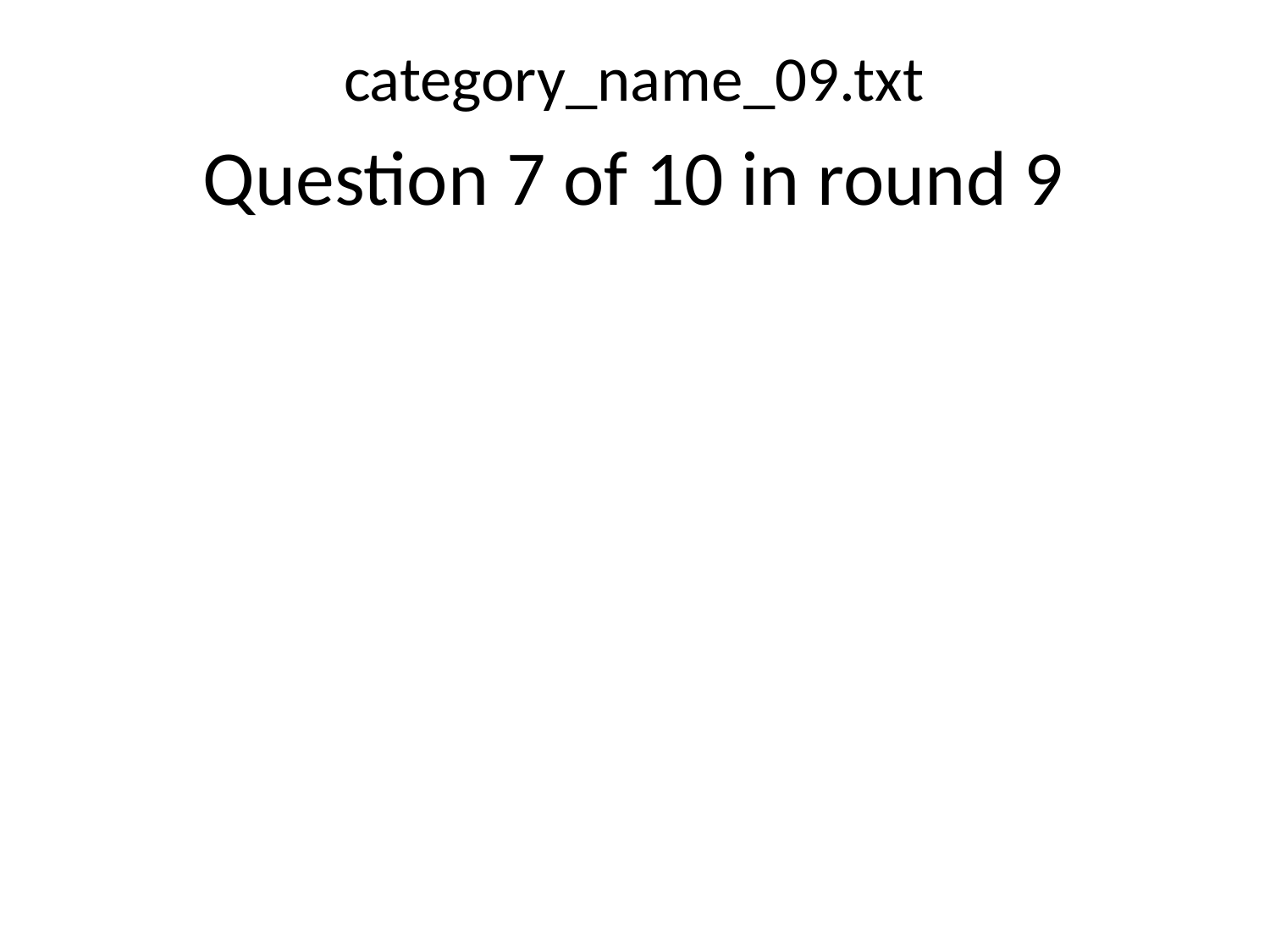

category_name_09.txt
Question 7 of 10 in round 9